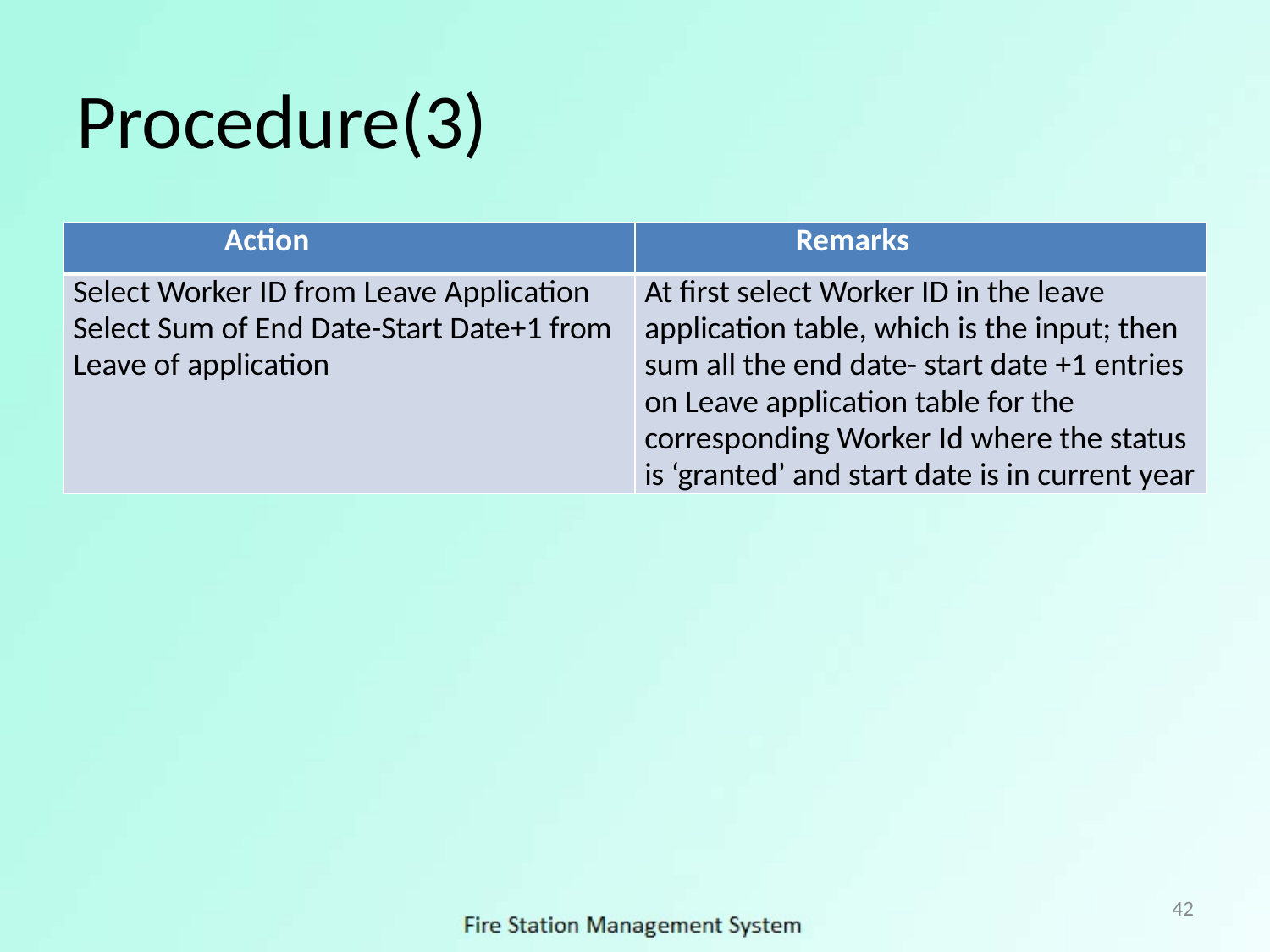

# Procedure(3)
| Action | Remarks |
| --- | --- |
| Select Worker ID from Leave Application Select Sum of End Date-Start Date+1 from Leave of application | At first select Worker ID in the leave application table, which is the input; then sum all the end date- start date +1 entries on Leave application table for the corresponding Worker Id where the status is ‘granted’ and start date is in current year |
42